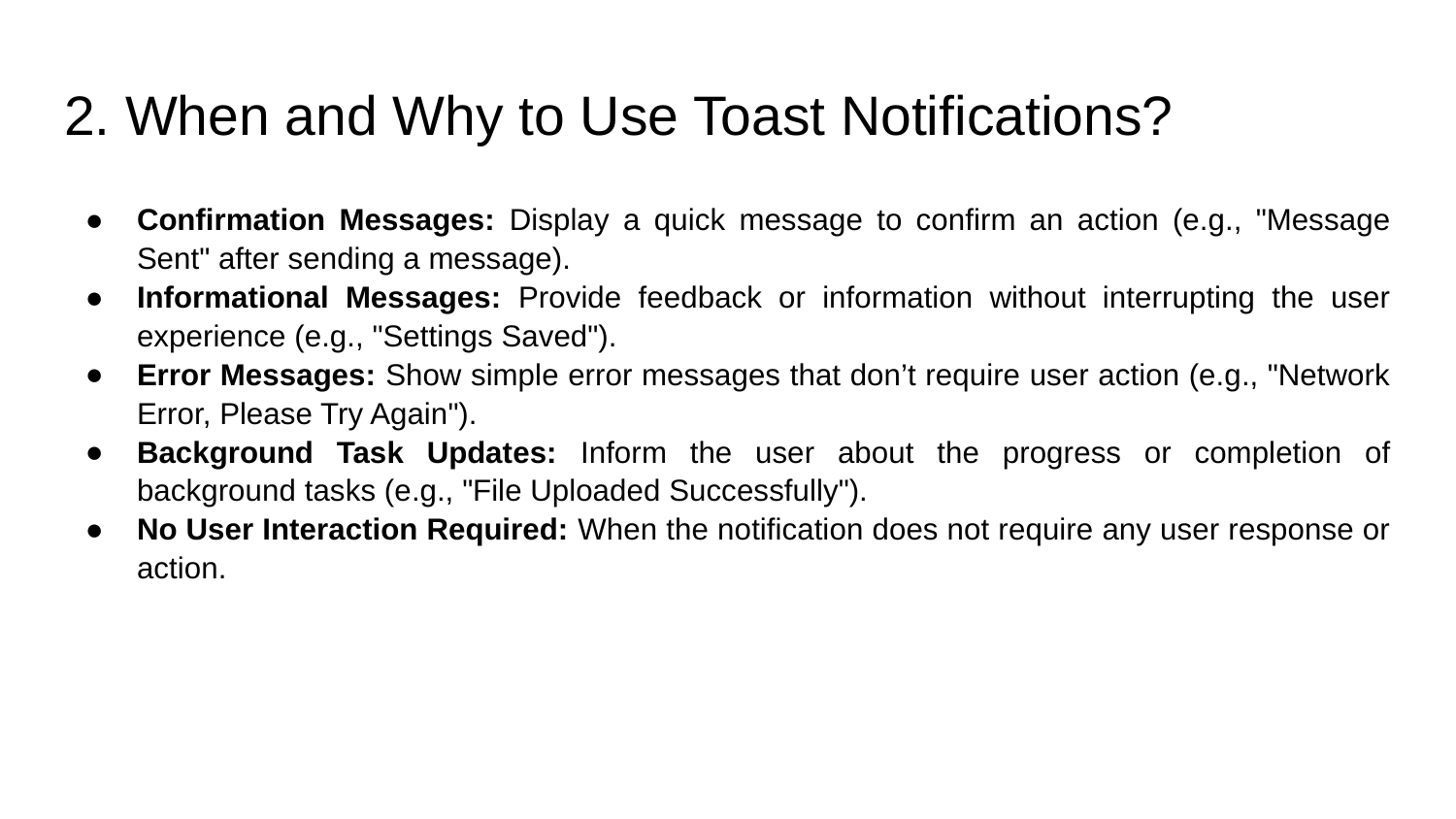

# 2. When and Why to Use Toast Notifications?
Confirmation Messages: Display a quick message to confirm an action (e.g., "Message Sent" after sending a message).
Informational Messages: Provide feedback or information without interrupting the user experience (e.g., "Settings Saved").
Error Messages: Show simple error messages that don’t require user action (e.g., "Network Error, Please Try Again").
Background Task Updates: Inform the user about the progress or completion of background tasks (e.g., "File Uploaded Successfully").
No User Interaction Required: When the notification does not require any user response or action.